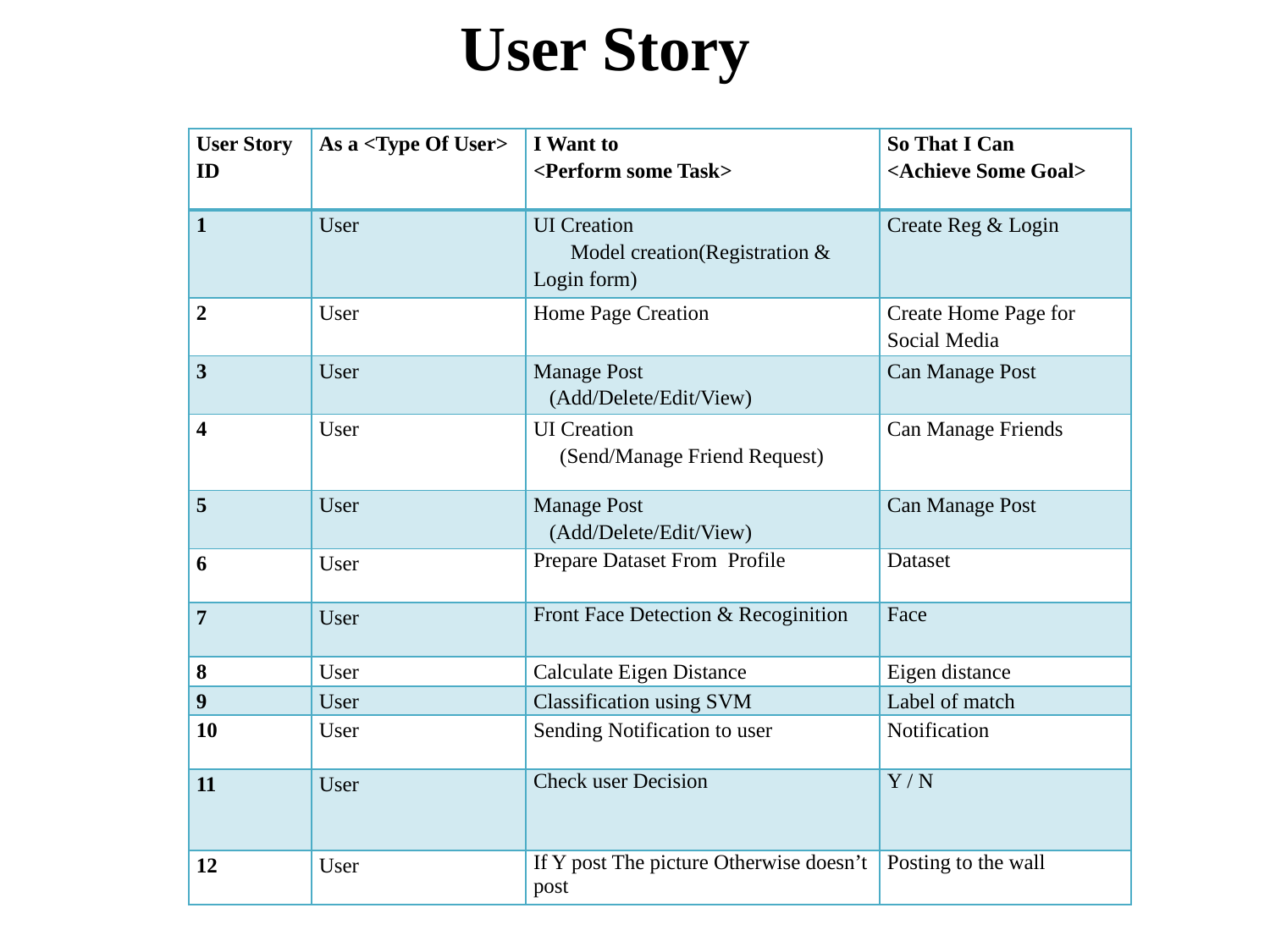

User Story
| User Story ID | As a <Type Of User> | I Want to <Perform some Task> | So That I Can <Achieve Some Goal> |
| --- | --- | --- | --- |
| 1 | User | UI Creation Model creation(Registration & Login form) | Create Reg & Login |
| 2 | User | Home Page Creation | Create Home Page for Social Media |
| 3 | User | Manage Post (Add/Delete/Edit/View) | Can Manage Post |
| 4 | User | UI Creation (Send/Manage Friend Request) | Can Manage Friends |
| 5 | User | Manage Post (Add/Delete/Edit/View) | Can Manage Post |
| 6 | User | Prepare Dataset From Profile | Dataset |
| 7 | User | Front Face Detection & Recoginition | Face |
| 8 | User | Calculate Eigen Distance | Eigen distance |
| 9 | User | Classification using SVM | Label of match |
| 10 | User | Sending Notification to user | Notification |
| 11 | User | Check user Decision | Y / N |
| 12 | User | If Y post The picture Otherwise doesn’t post | Posting to the wall |